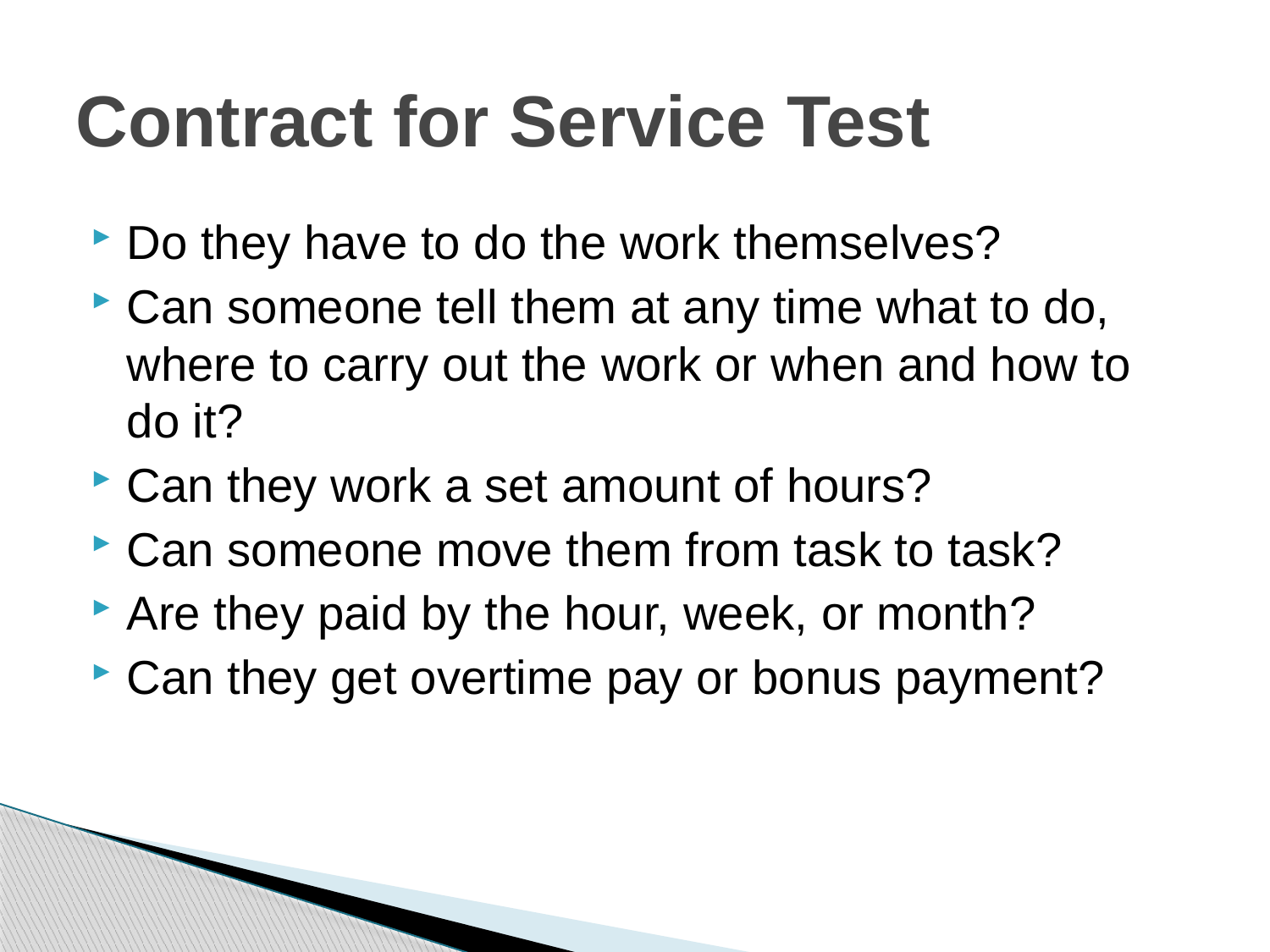

# Contract for Service Test
Do they have to do the work themselves?
Can someone tell them at any time what to do, where to carry out the work or when and how to do it?
Can they work a set amount of hours?
Can someone move them from task to task?
Are they paid by the hour, week, or month?
Can they get overtime pay or bonus payment?